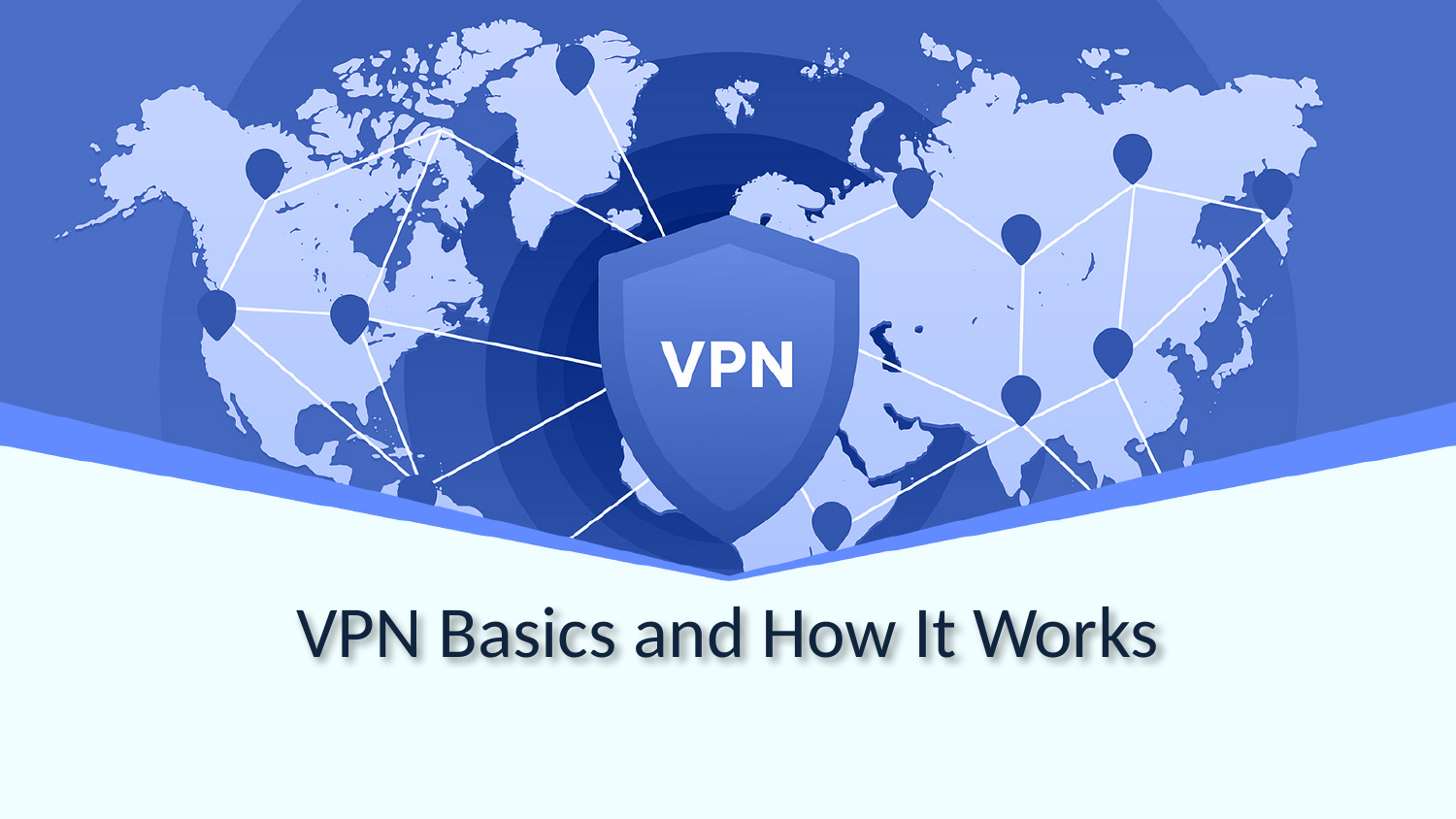

# VPN Basics and How It Works